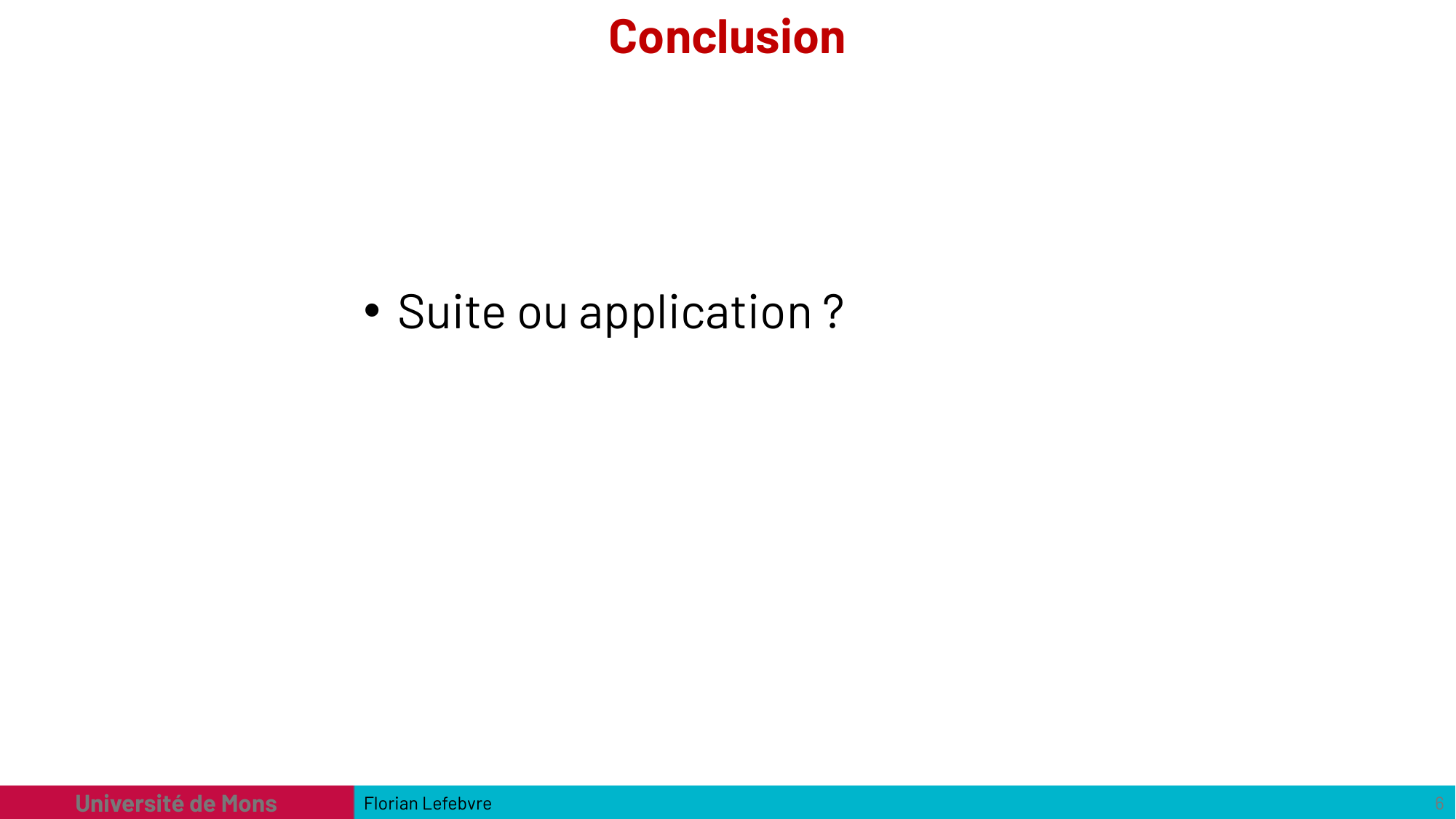

Conclusion
Suite ou application ?
Université de Mons
6